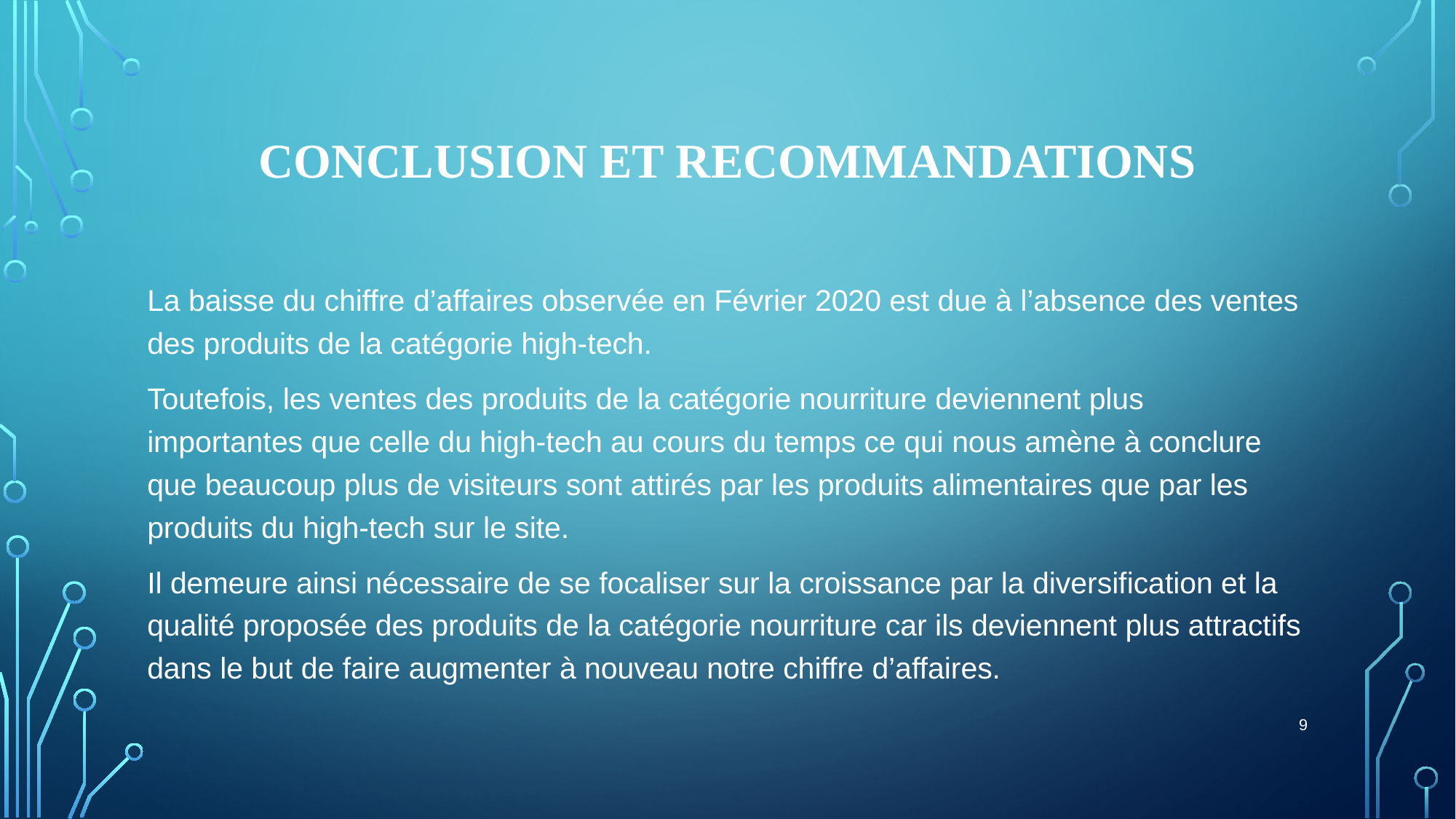

# CONCLUSION ET RECOMMANDATIONS
La baisse du chiffre d’affaires observée en Février 2020 est due à l’absence des ventes des produits de la catégorie high-tech.
Toutefois, les ventes des produits de la catégorie nourriture deviennent plus importantes que celle du high-tech au cours du temps ce qui nous amène à conclure que beaucoup plus de visiteurs sont attirés par les produits alimentaires que par les produits du high-tech sur le site.
Il demeure ainsi nécessaire de se focaliser sur la croissance par la diversification et la qualité proposée des produits de la catégorie nourriture car ils deviennent plus attractifs dans le but de faire augmenter à nouveau notre chiffre d’affaires.

9